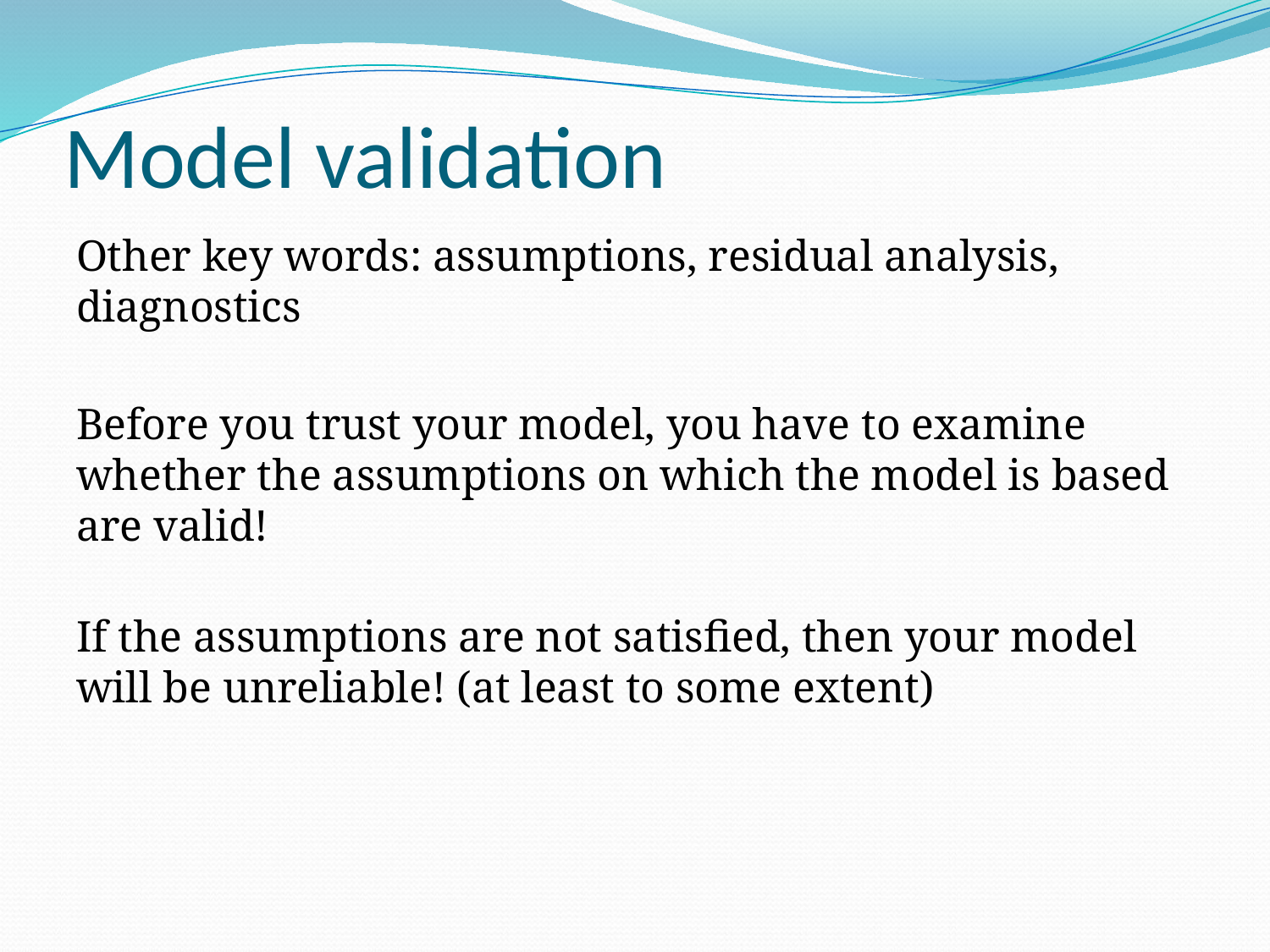

# Model validation
Other key words: assumptions, residual analysis, diagnostics

Before you trust your model, you have to examine whether the assumptions on which the model is based are valid!
If the assumptions are not satisfied, then your model will be unreliable! (at least to some extent)